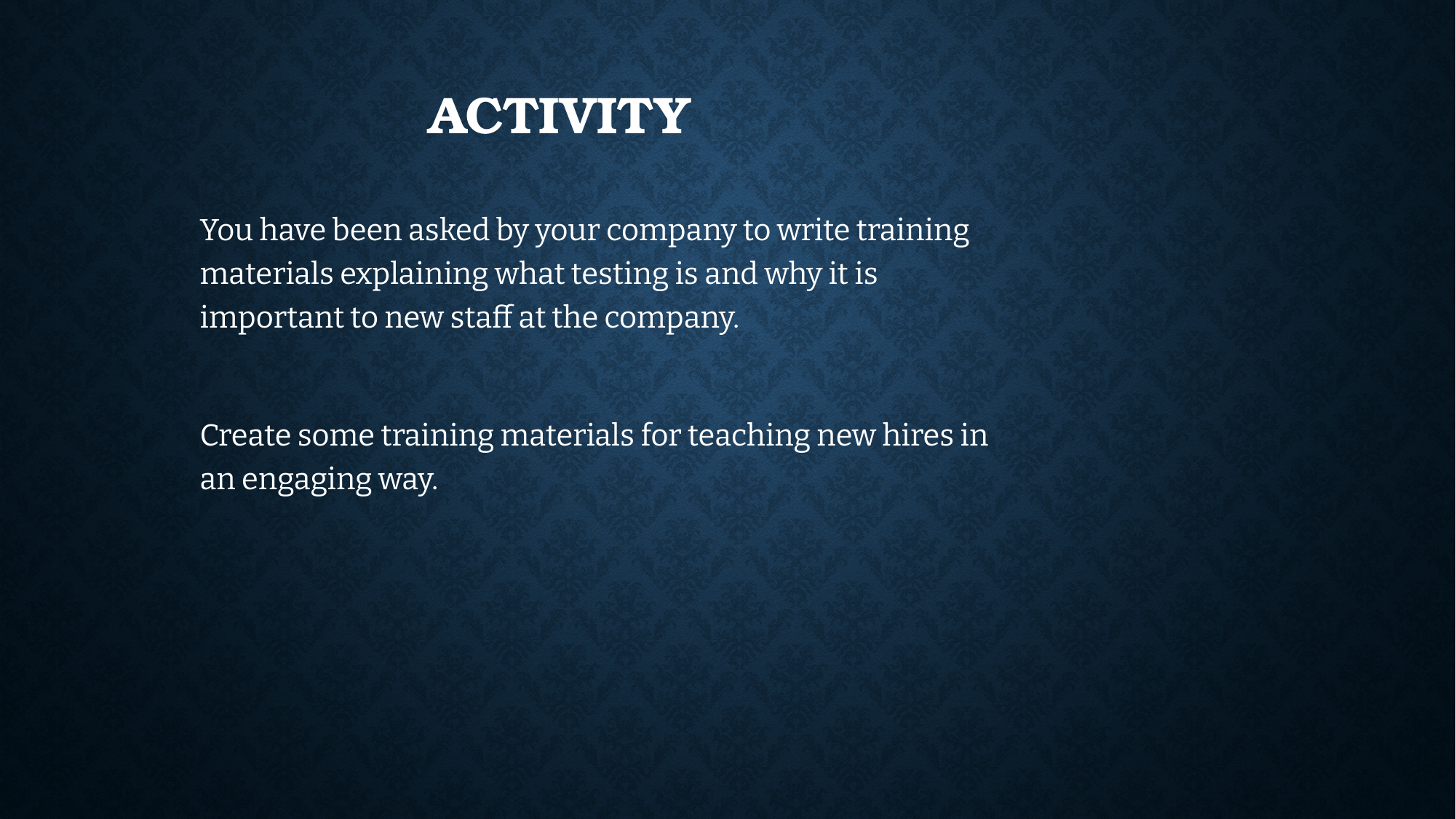

# Activity
You have been asked by your company to write training materials explaining what testing is and why it is important to new staff at the company.

Create some training materials for teaching new hires in an engaging way.